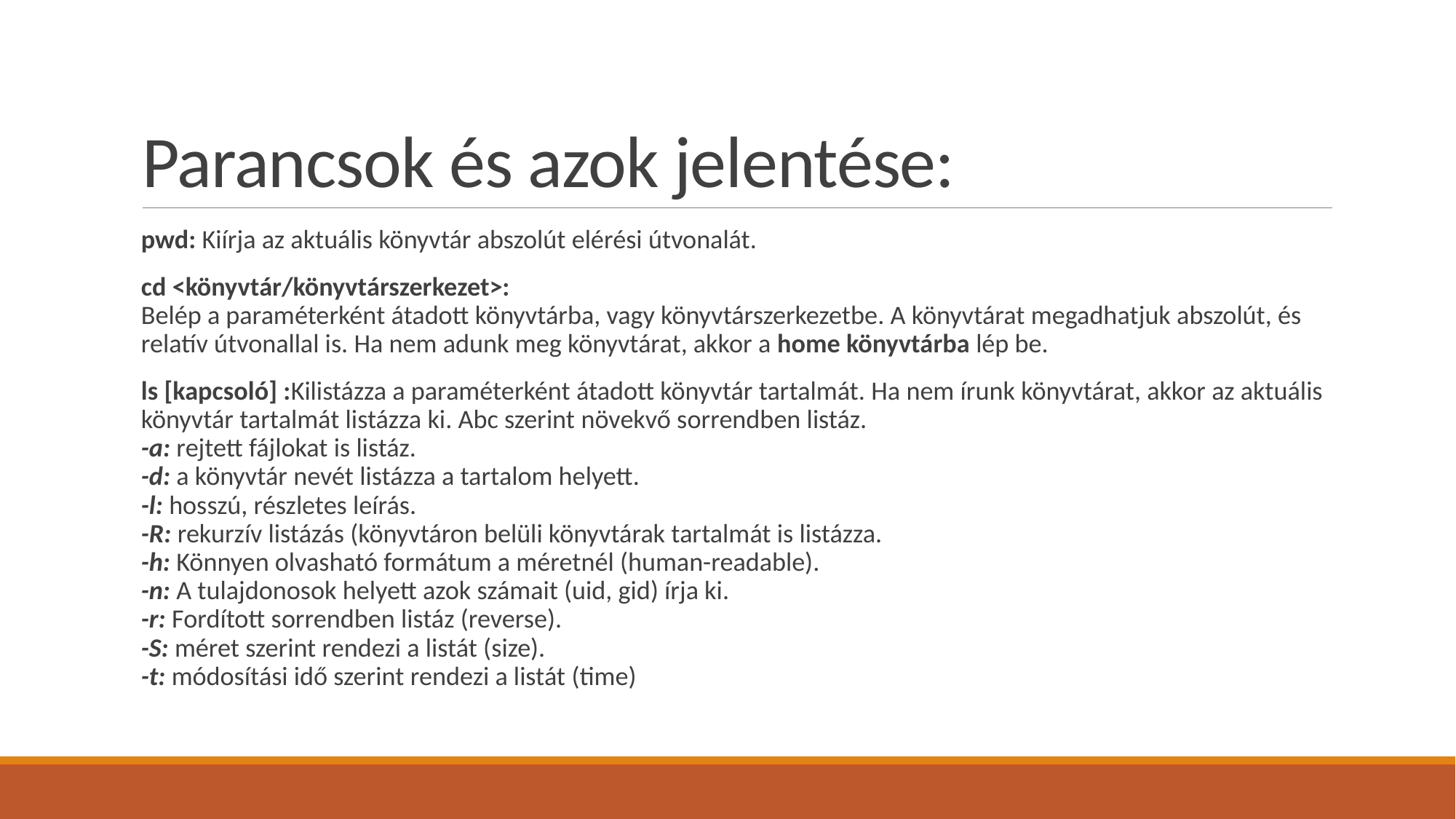

# Parancsok és azok jelentése:
pwd: Kiírja az aktuális könyvtár abszolút elérési útvonalát.
cd <könyvtár/könyvtárszerkezet>:
Belép a paraméterként átadott könyvtárba, vagy könyvtárszerkezetbe. A könyvtárat megadhatjuk abszolút, és relatív útvonallal is. Ha nem adunk meg könyvtárat, akkor a home könyvtárba lép be.
ls [kapcsoló] :Kilistázza a paraméterként átadott könyvtár tartalmát. Ha nem írunk könyvtárat, akkor az aktuális könyvtár tartalmát listázza ki. Abc szerint növekvő sorrendben listáz.
-a: rejtett fájlokat is listáz.
-d: a könyvtár nevét listázza a tartalom helyett.
-l: hosszú, részletes leírás.
-R: rekurzív listázás (könyvtáron belüli könyvtárak tartalmát is listázza.
-h: Könnyen olvasható formátum a méretnél (human-readable).
-n: A tulajdonosok helyett azok számait (uid, gid) írja ki.
-r: Fordított sorrendben listáz (reverse).
-S: méret szerint rendezi a listát (size).
-t: módosítási idő szerint rendezi a listát (time)